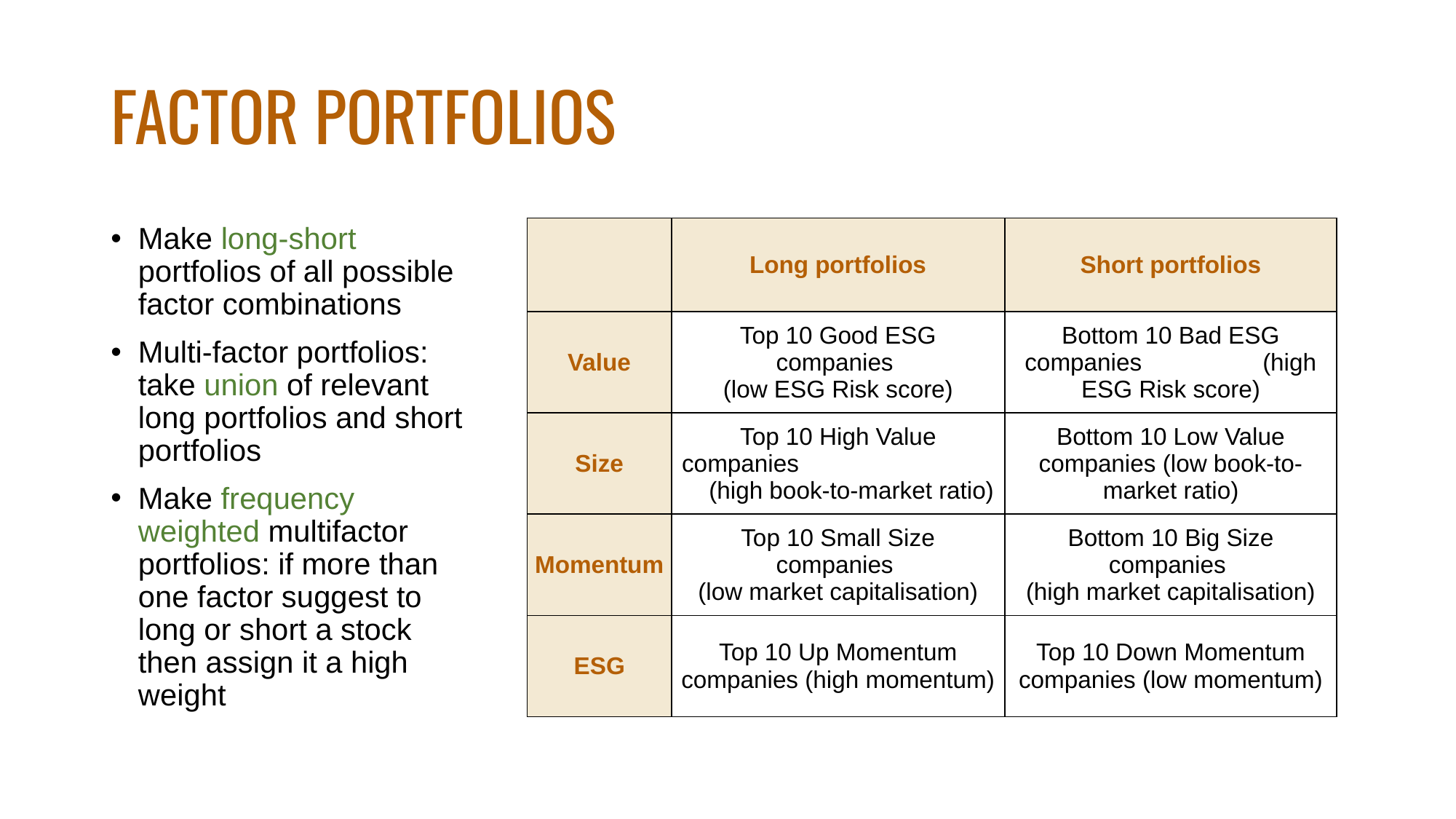

# FACTOR PORTFOLIOS
Make long-short portfolios of all possible factor combinations
Multi-factor portfolios: take union of relevant long portfolios and short portfolios
Make frequency weighted multifactor portfolios: if more than one factor suggest to long or short a stock then assign it a high weight

|  | Long portfolios | Short portfolios |
| --- | --- | --- |
| Value | Top 10 Good ESG companies  (low ESG Risk score) | Bottom 10 Bad ESG companies (high ESG Risk score) |
| Size | Top 10 High Value companies (high book-to-market ratio) | Bottom 10 Low Value companies (low book-to-market ratio) |
| Momentum | Top 10 Small Size companies  (low market capitalisation) | Bottom 10 Big Size companies  (high market capitalisation) |
| ESG | Top 10 Up Momentum companies (high momentum) | Top 10 Down Momentum companies (low momentum) |